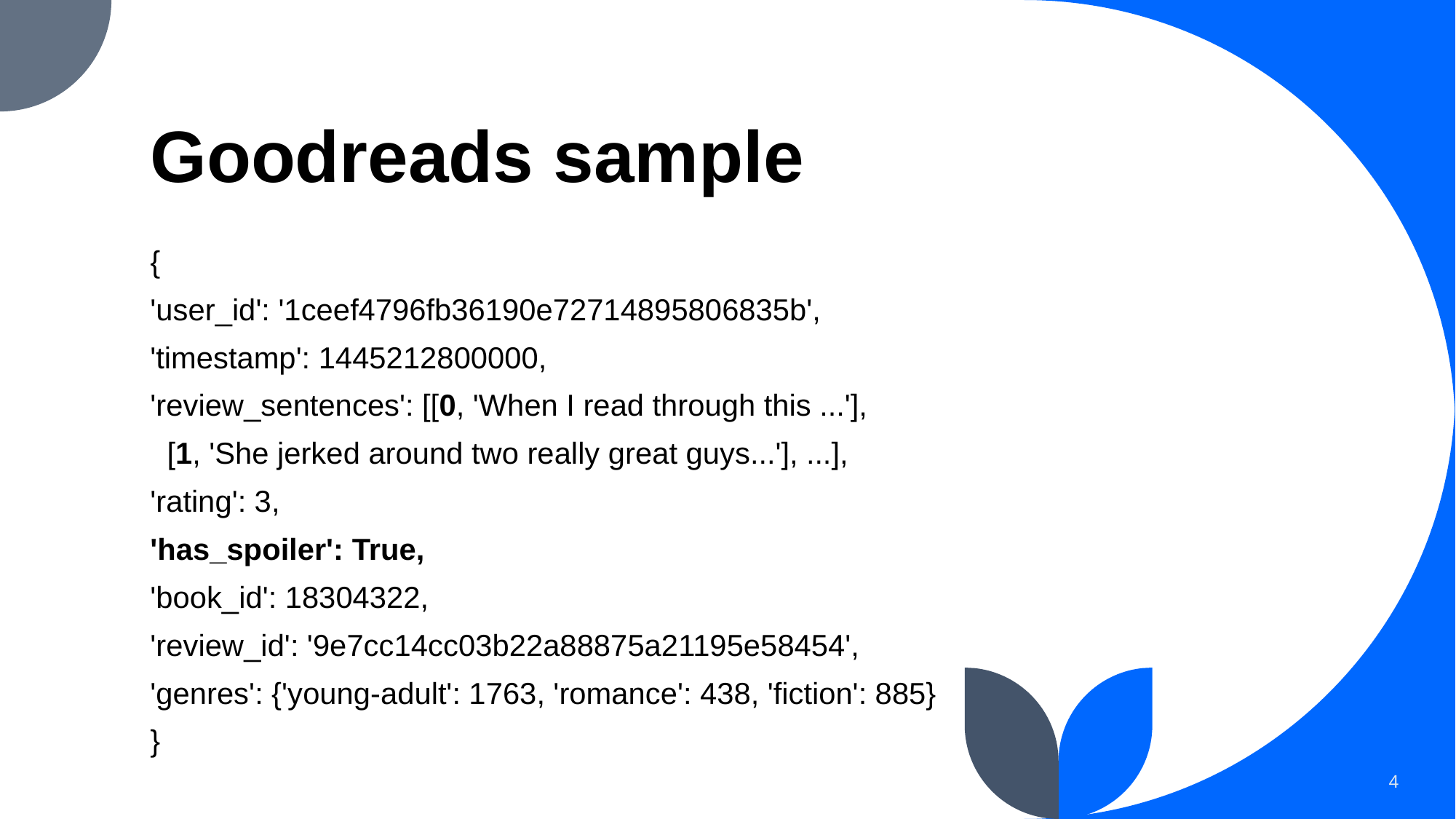

# Goodreads sample
{
'user_id': '1ceef4796fb36190e72714895806835b',
'timestamp': 1445212800000,
'review_sentences': [[0, 'When I read through this ...'],
  [1, 'She jerked around two really great guys...'], ...],
'rating': 3,
'has_spoiler': True,
'book_id': 18304322,
'review_id': '9e7cc14cc03b22a88875a21195e58454',
'genres': {'young-adult': 1763, 'romance': 438, 'fiction': 885}
}

4